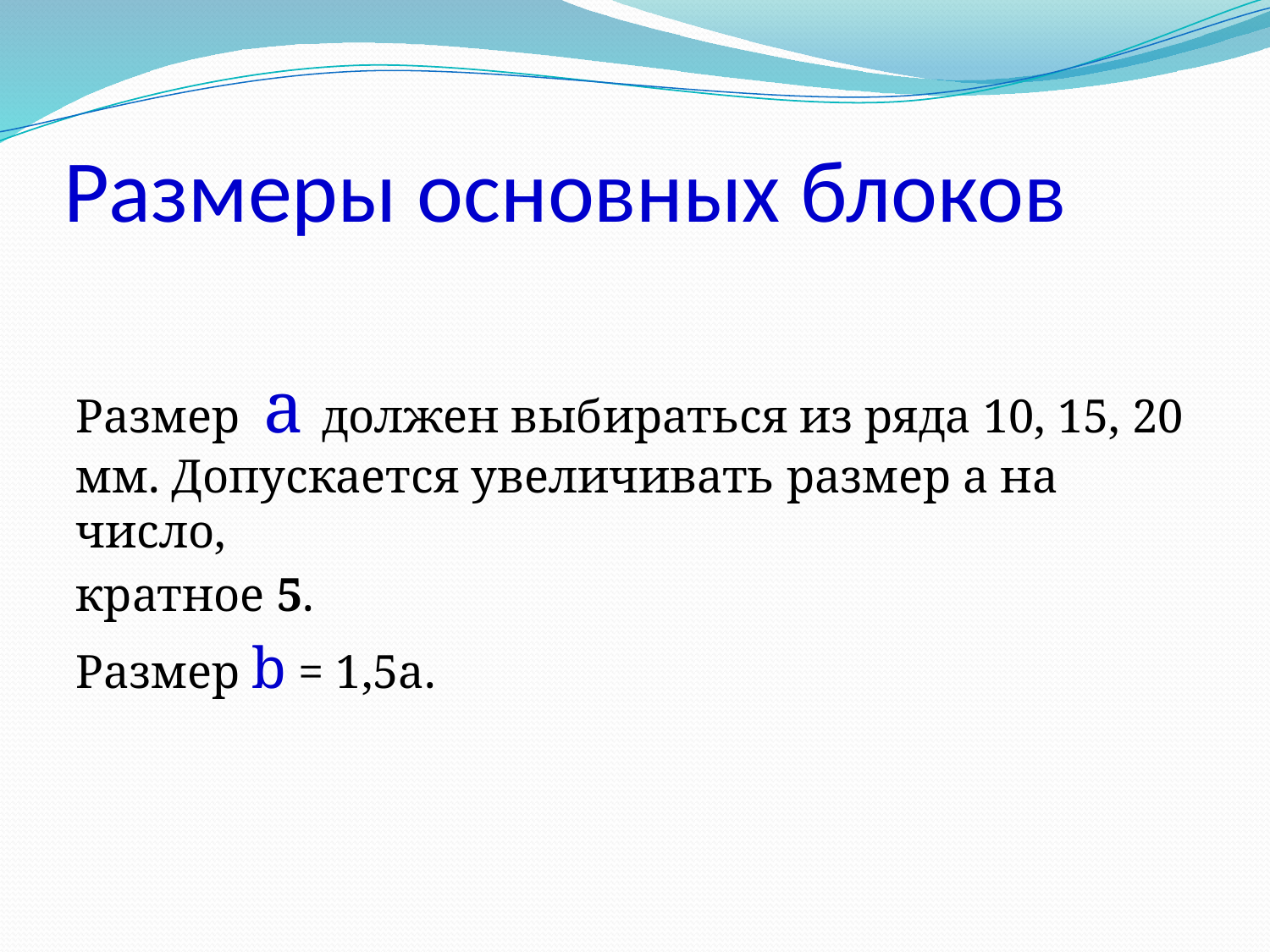

# Размеры основных блоков
Размер  a должен выбираться из ряда 10, 15, 20 мм. Допускается увеличивать размер a на число,
кратное 5.
Размер b = 1,5a.